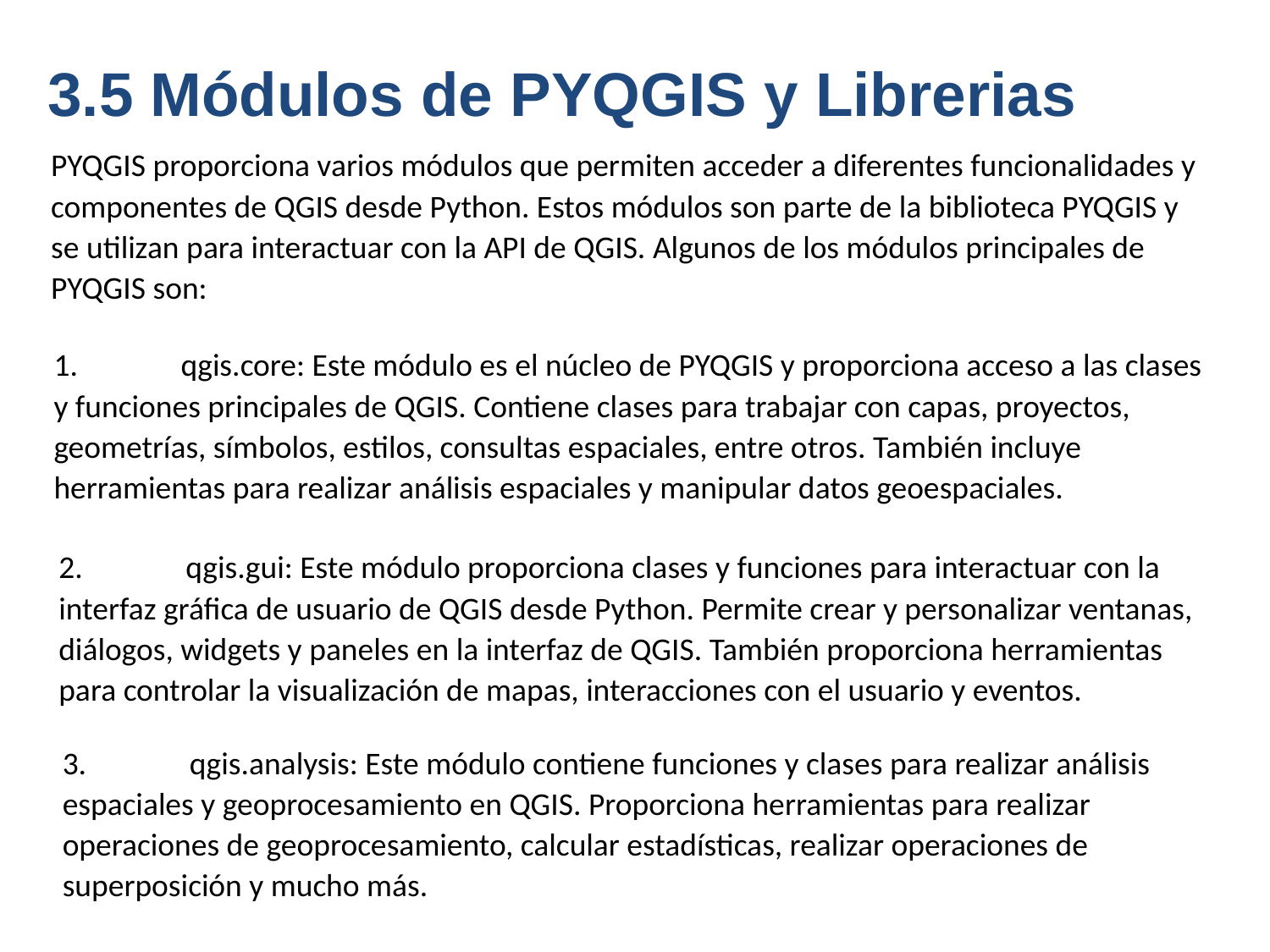

# 3.5 Módulos de PYQGIS y Librerias

PYQGIS proporciona varios módulos que permiten acceder a diferentes funcionalidades y componentes de QGIS desde Python. Estos módulos son parte de la biblioteca PYQGIS y se utilizan para interactuar con la API de QGIS. Algunos de los módulos principales de PYQGIS son:
1.	qgis.core: Este módulo es el núcleo de PYQGIS y proporciona acceso a las clases y funciones principales de QGIS. Contiene clases para trabajar con capas, proyectos, geometrías, símbolos, estilos, consultas espaciales, entre otros. También incluye herramientas para realizar análisis espaciales y manipular datos geoespaciales.
2.	qgis.gui: Este módulo proporciona clases y funciones para interactuar con la interfaz gráfica de usuario de QGIS desde Python. Permite crear y personalizar ventanas, diálogos, widgets y paneles en la interfaz de QGIS. También proporciona herramientas para controlar la visualización de mapas, interacciones con el usuario y eventos.
3.	qgis.analysis: Este módulo contiene funciones y clases para realizar análisis espaciales y geoprocesamiento en QGIS. Proporciona herramientas para realizar operaciones de geoprocesamiento, calcular estadísticas, realizar operaciones de superposición y mucho más.